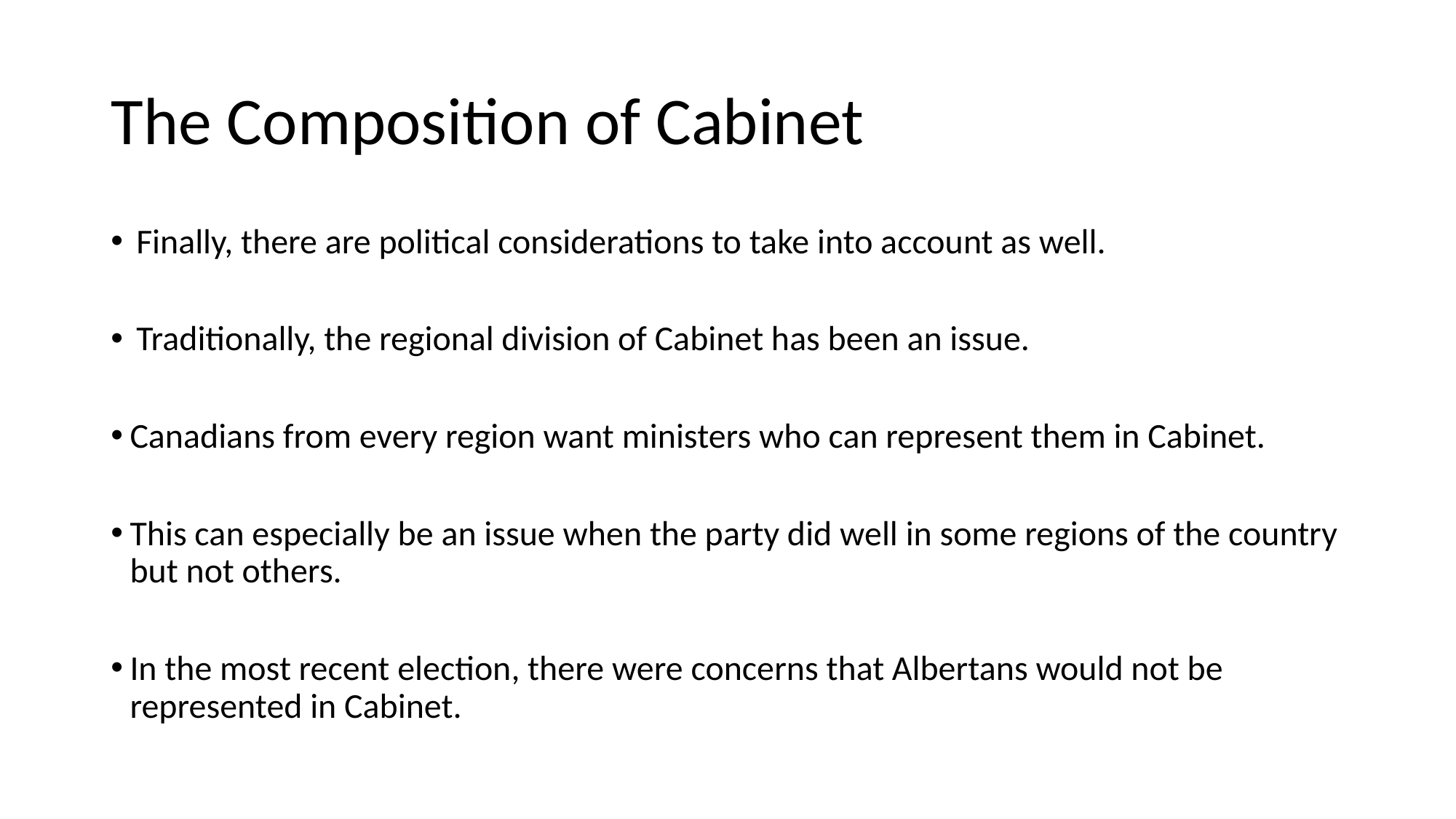

# The Composition of Cabinet
Finally, there are political considerations to take into account as well.

Traditionally, the regional division of Cabinet has been an issue.

Canadians from every region want ministers who can represent them in Cabinet.

This can especially be an issue when the party did well in some regions of the country but not others.

In the most recent election, there were concerns that Albertans would not be represented in Cabinet.